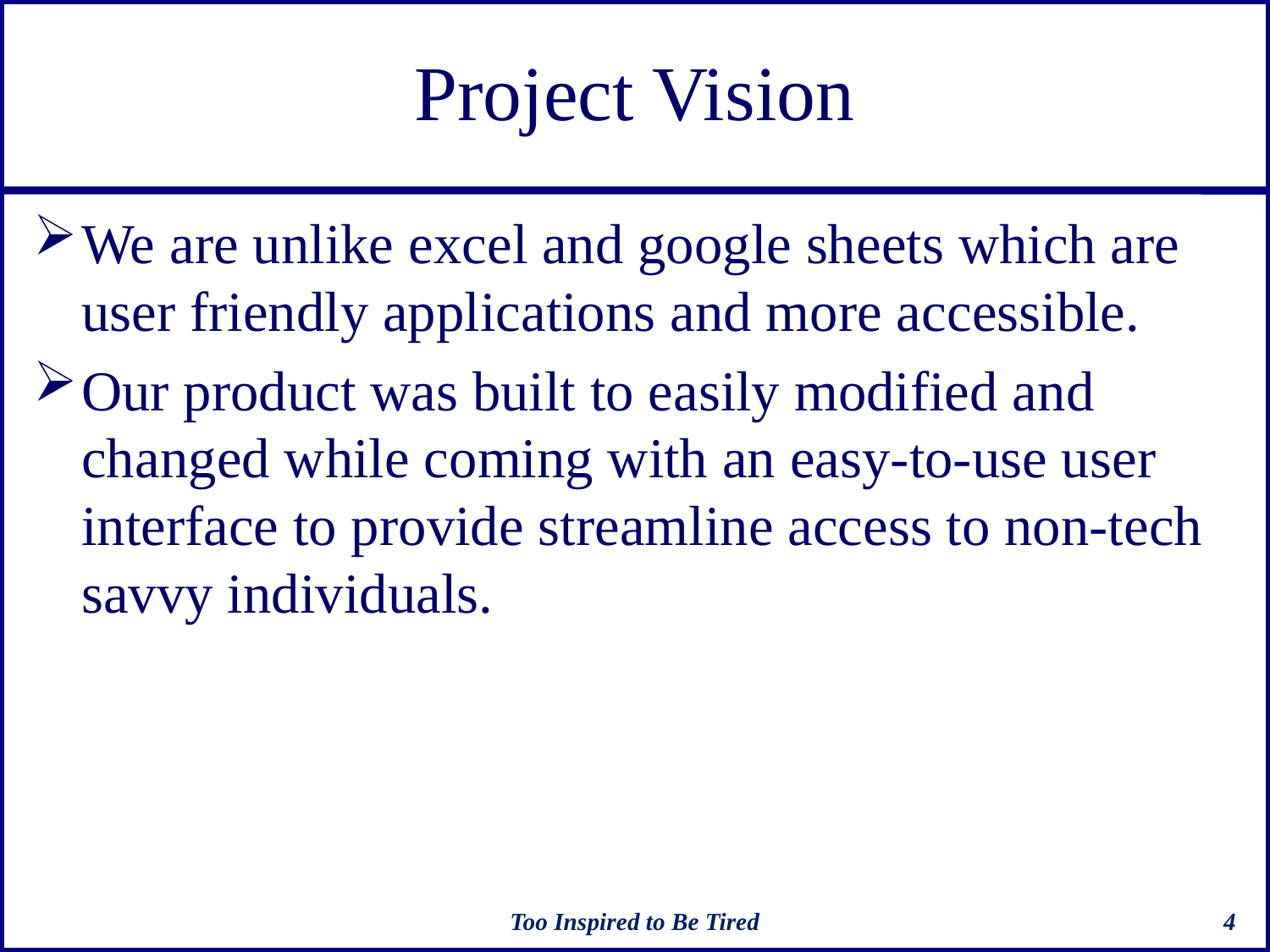

# Project Vision
We are unlike excel and google sheets which are user friendly applications and more accessible.
Our product was built to easily modified and changed while coming with an easy-to-use user interface to provide streamline access to non-tech savvy individuals.

Too Inspired to Be Tired

4